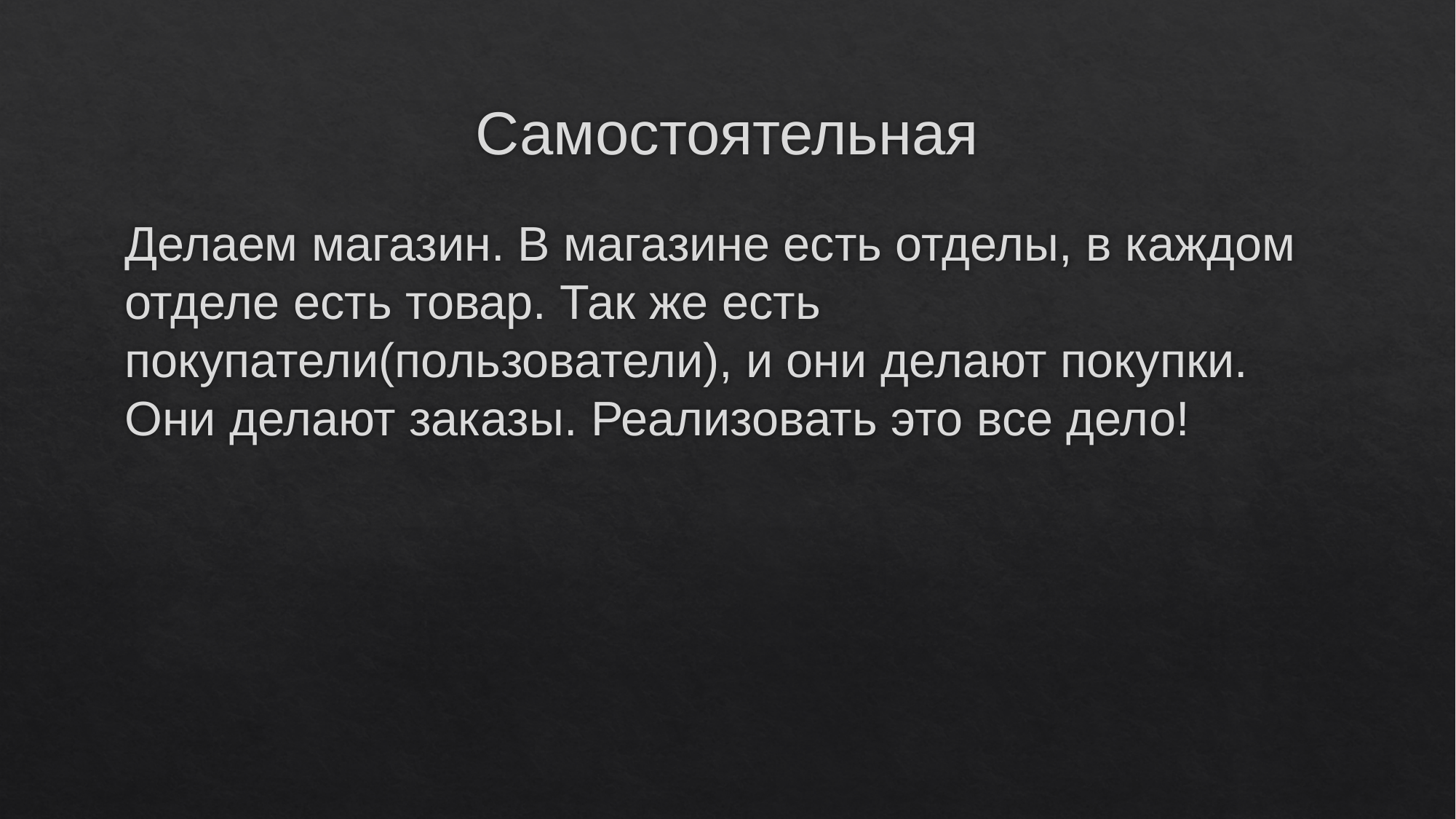

# Самостоятельная
Делаем магазин. В магазине есть отделы, в каждом отделе есть товар. Так же есть покупатели(пользователи), и они делают покупки. Они делают заказы. Реализовать это все дело!